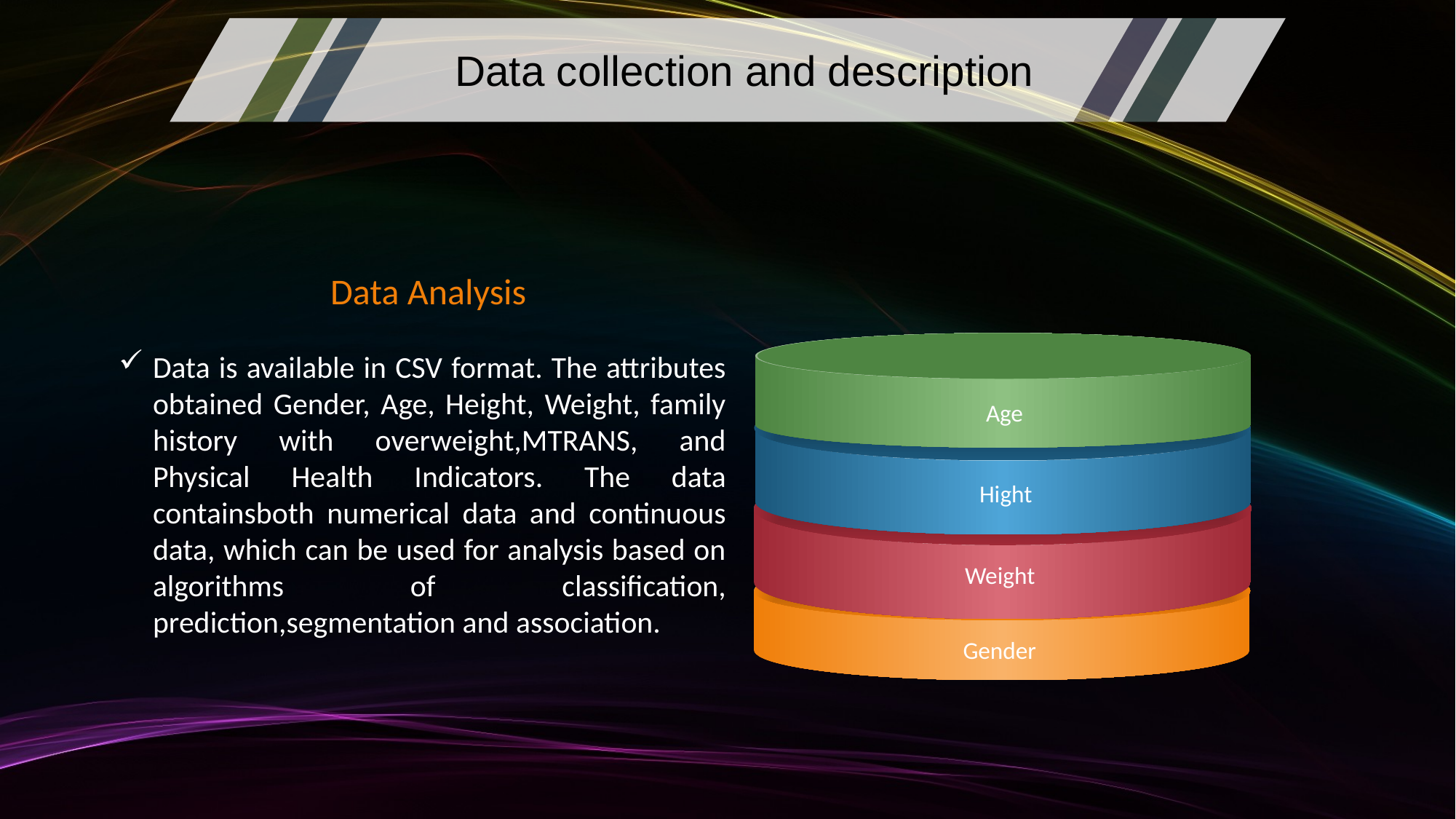

Data collection and description
Data Analysis
Data is available in CSV format. The attributes obtained Gender, Age, Height, Weight, family history with overweight,MTRANS, and Physical Health Indicators. The data containsboth numerical data and continuous data, which can be used for analysis based on algorithms of classification, prediction,segmentation and association.

Age

Hight

Weight

Gender